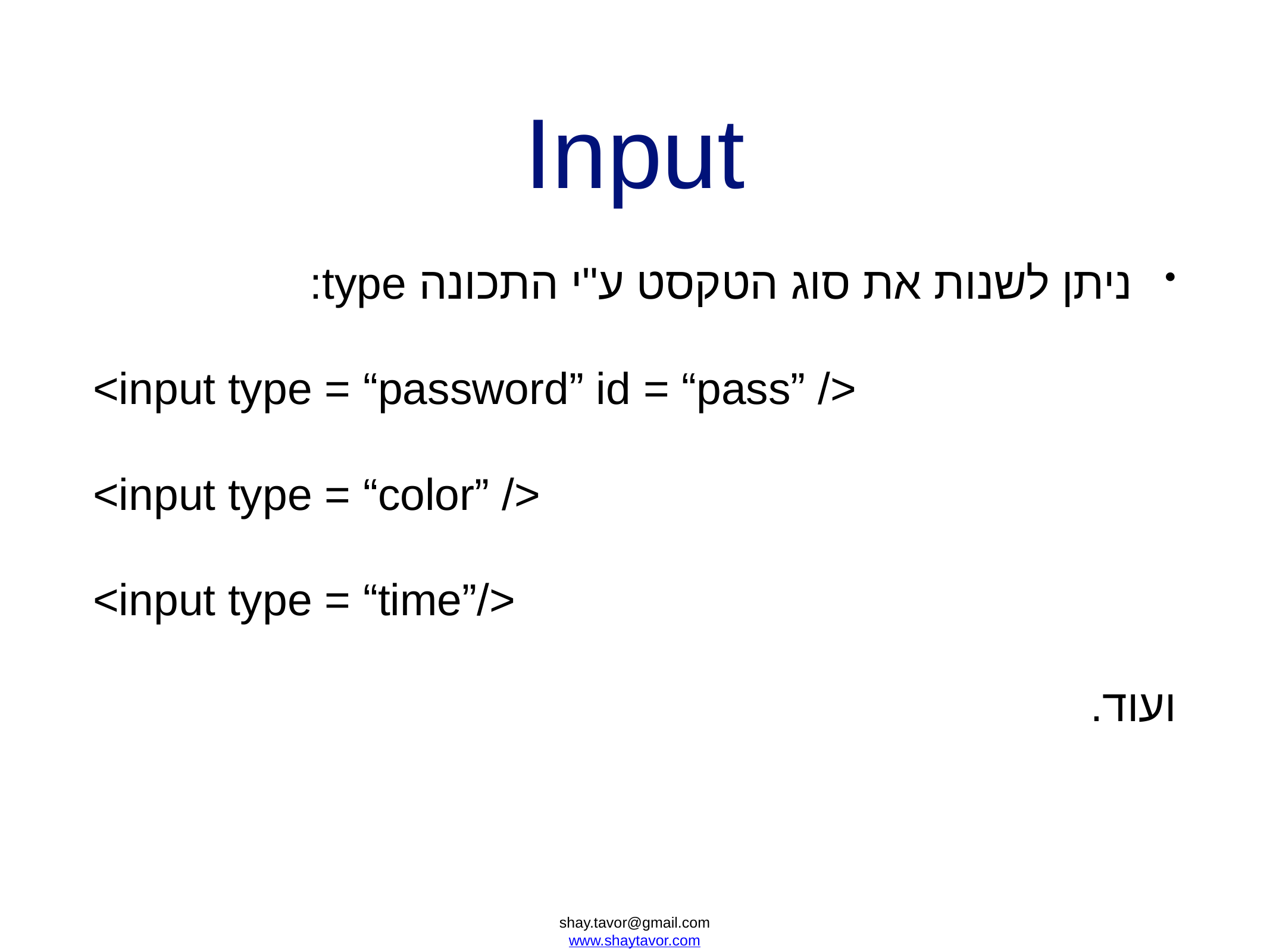

# Input
ניתן לשנות את סוג הטקסט ע"י התכונה type:
<input type = “password” id = “pass” />
<input type = “color” />
<input type = “time”/>
ועוד.